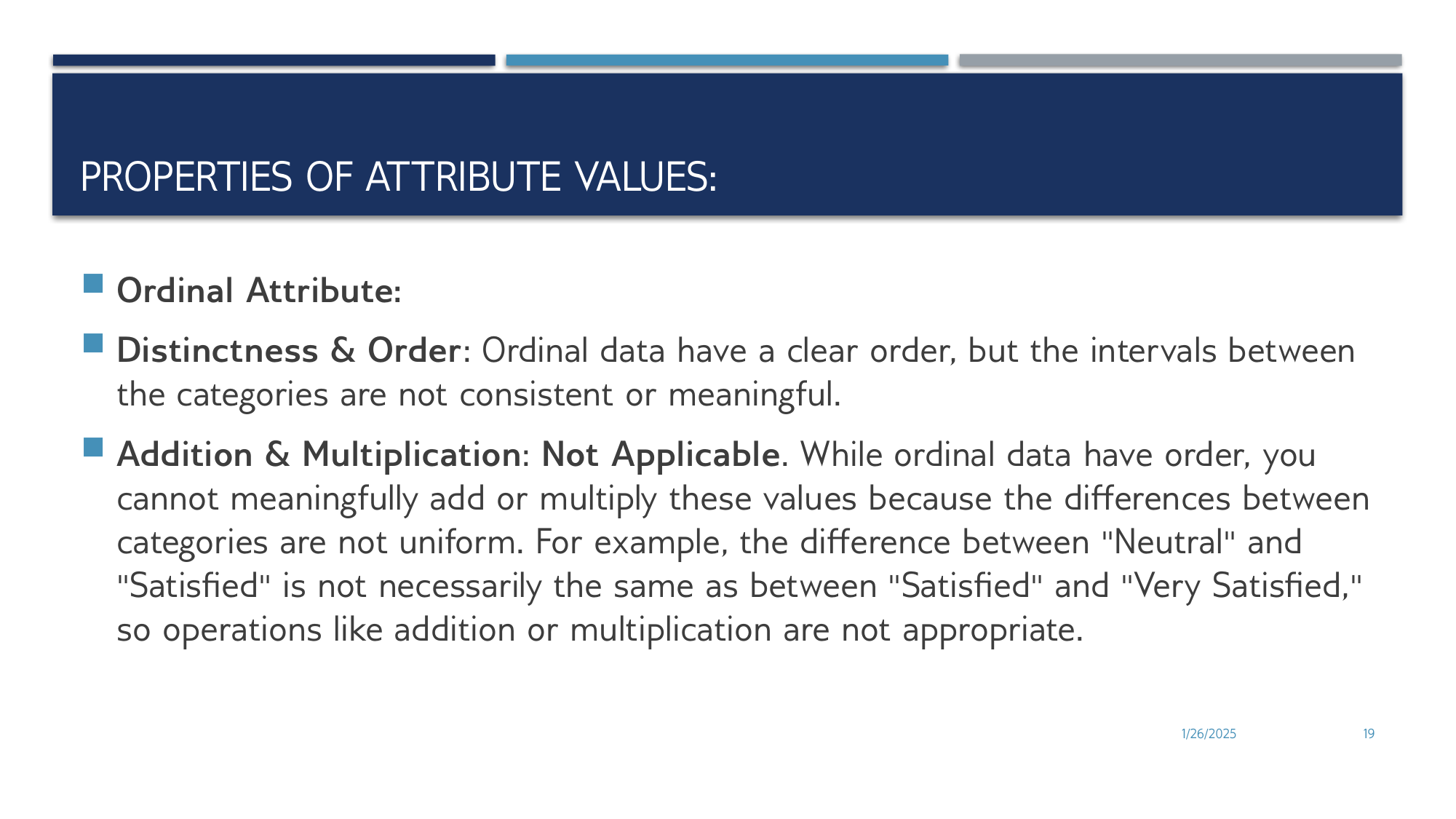

# Properties of attribute values:
Ordinal Attribute:
Distinctness & Order: Ordinal data have a clear order, but the intervals between the categories are not consistent or meaningful.
Addition & Multiplication: Not Applicable. While ordinal data have order, you cannot meaningfully add or multiply these values because the differences between categories are not uniform. For example, the difference between "Neutral" and "Satisfied" is not necessarily the same as between "Satisfied" and "Very Satisfied," so operations like addition or multiplication are not appropriate.

1/26/2025
19